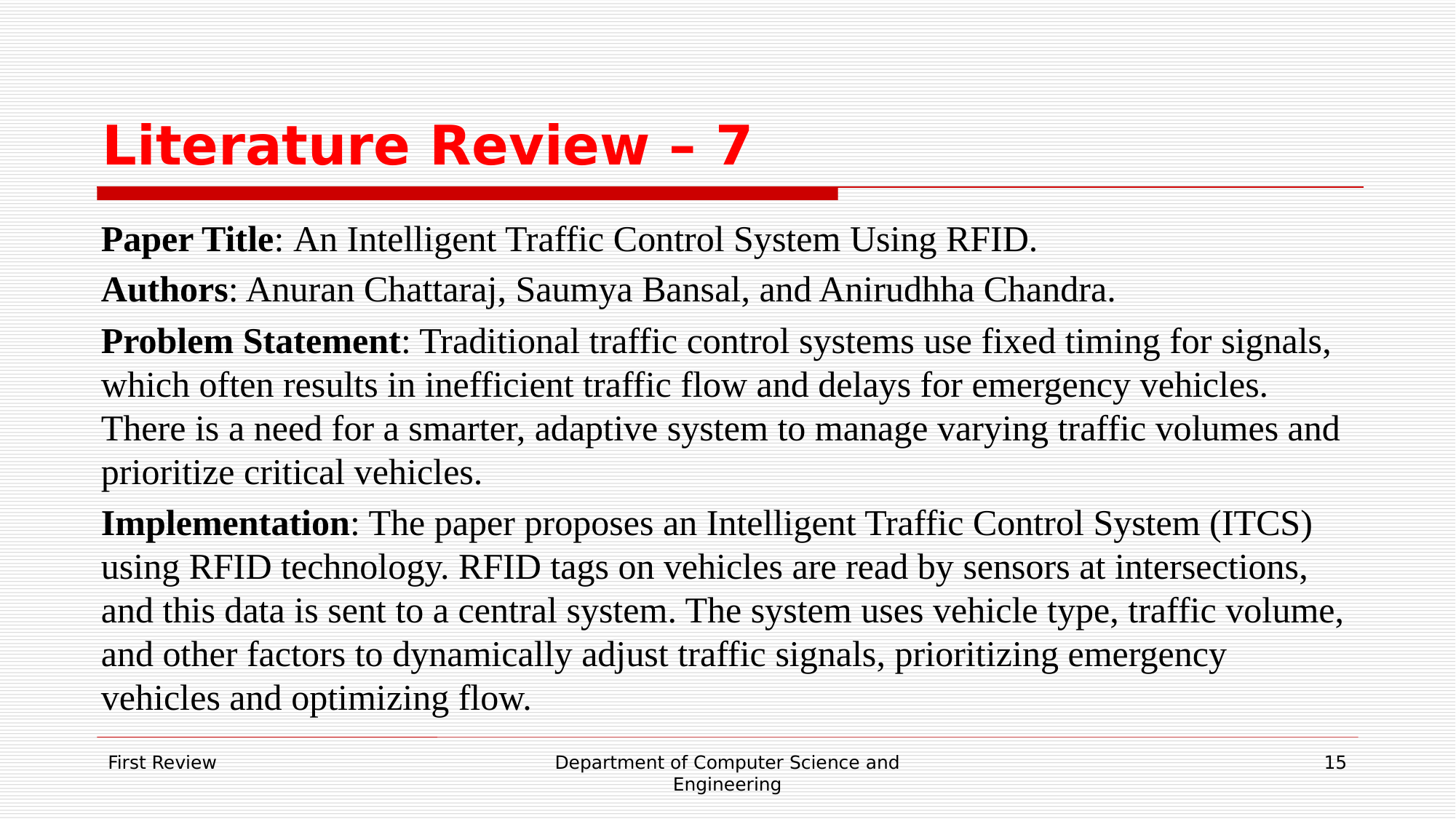

# Literature Review – 7
Paper Title: An Intelligent Traffic Control System Using RFID.
Authors: Anuran Chattaraj, Saumya Bansal, and Anirudhha Chandra.
Problem Statement: Traditional traffic control systems use fixed timing for signals, which often results in inefficient traffic flow and delays for emergency vehicles. There is a need for a smarter, adaptive system to manage varying traffic volumes and prioritize critical vehicles.
Implementation: The paper proposes an Intelligent Traffic Control System (ITCS) using RFID technology. RFID tags on vehicles are read by sensors at intersections, and this data is sent to a central system. The system uses vehicle type, traffic volume, and other factors to dynamically adjust traffic signals, prioritizing emergency vehicles and optimizing flow.

First Review
Department of Computer Science and Engineering
15